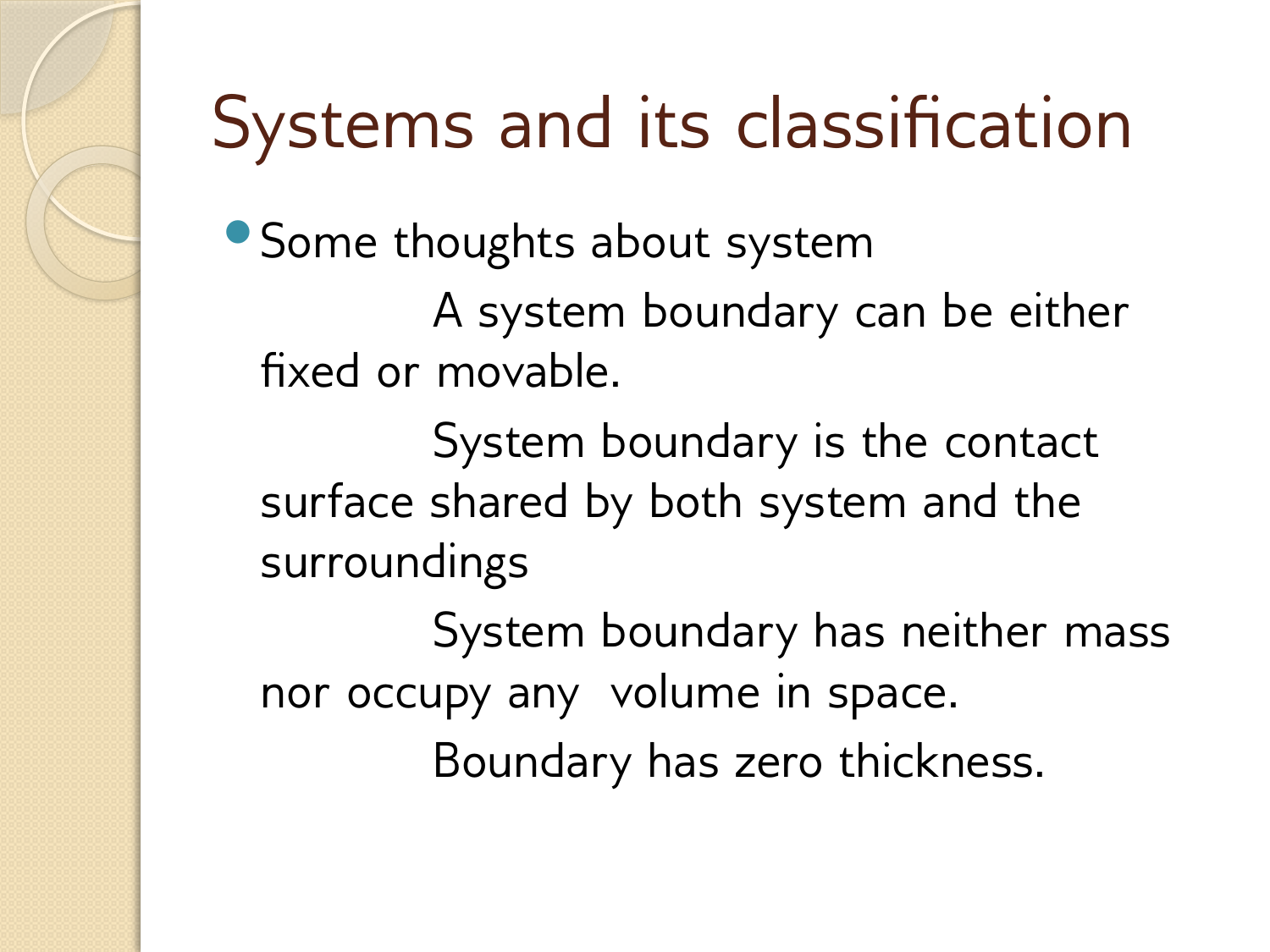

# Systems and its classification
Some thoughts about system
              A system boundary can be either fixed or movable.
              System boundary is the contact surface shared by both system and the surroundings
              System boundary has neither mass nor occupy any  volume in space.
              Boundary has zero thickness.